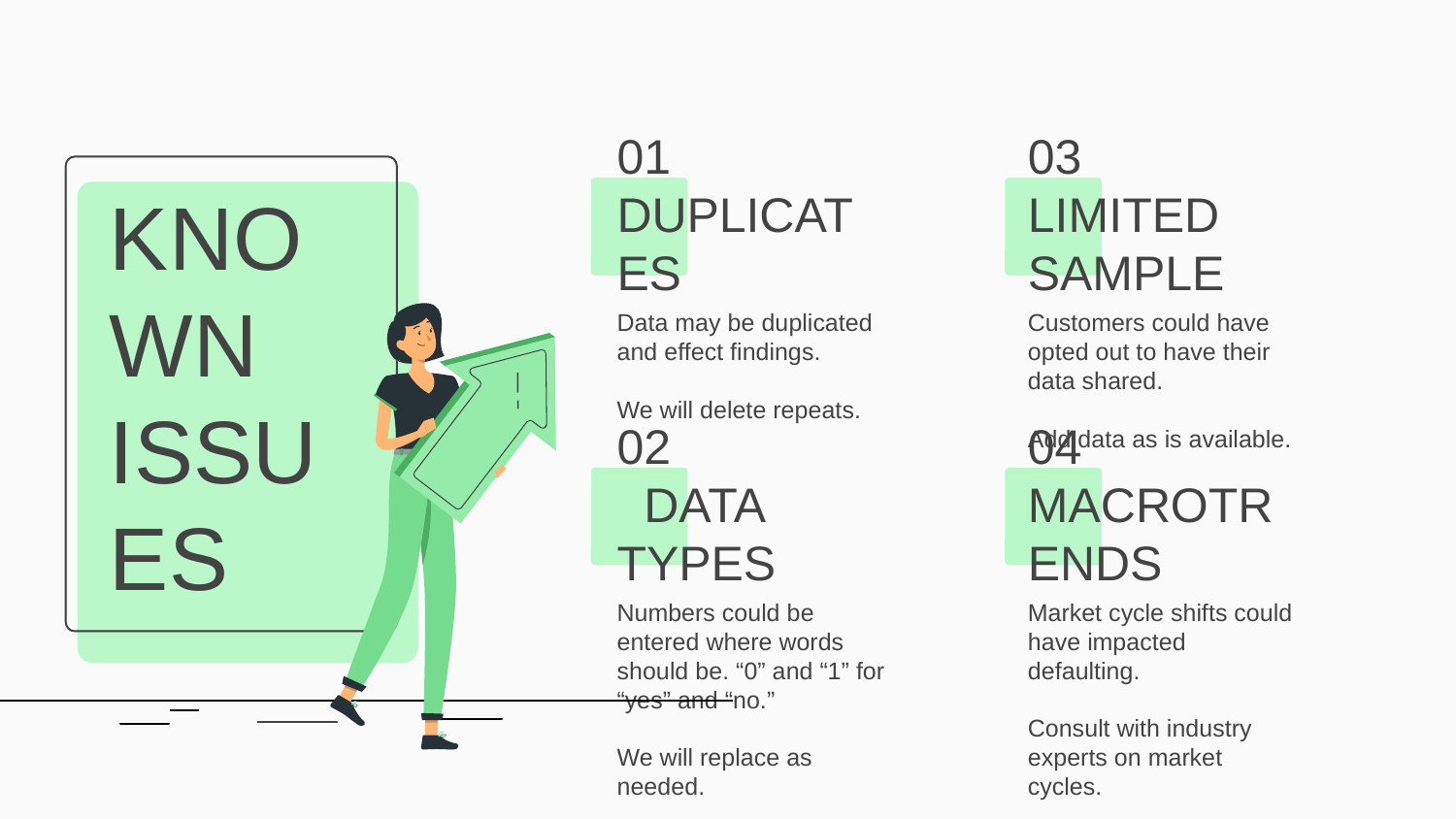

KNOWN
ISSUES
# 01 DUPLICATES
03
LIMITED SAMPLE
Data may be duplicated and effect findings.

We will delete repeats.
Customers could have opted out to have their data shared.

Add data as is available.

02                DATA TYPES
04 MACROTRENDS
Numbers could be entered where words should be. “0” and “1” for “yes” and “no.”

We will replace as needed.
Market cycle shifts could have impacted defaulting.

Consult with industry experts on market cycles.